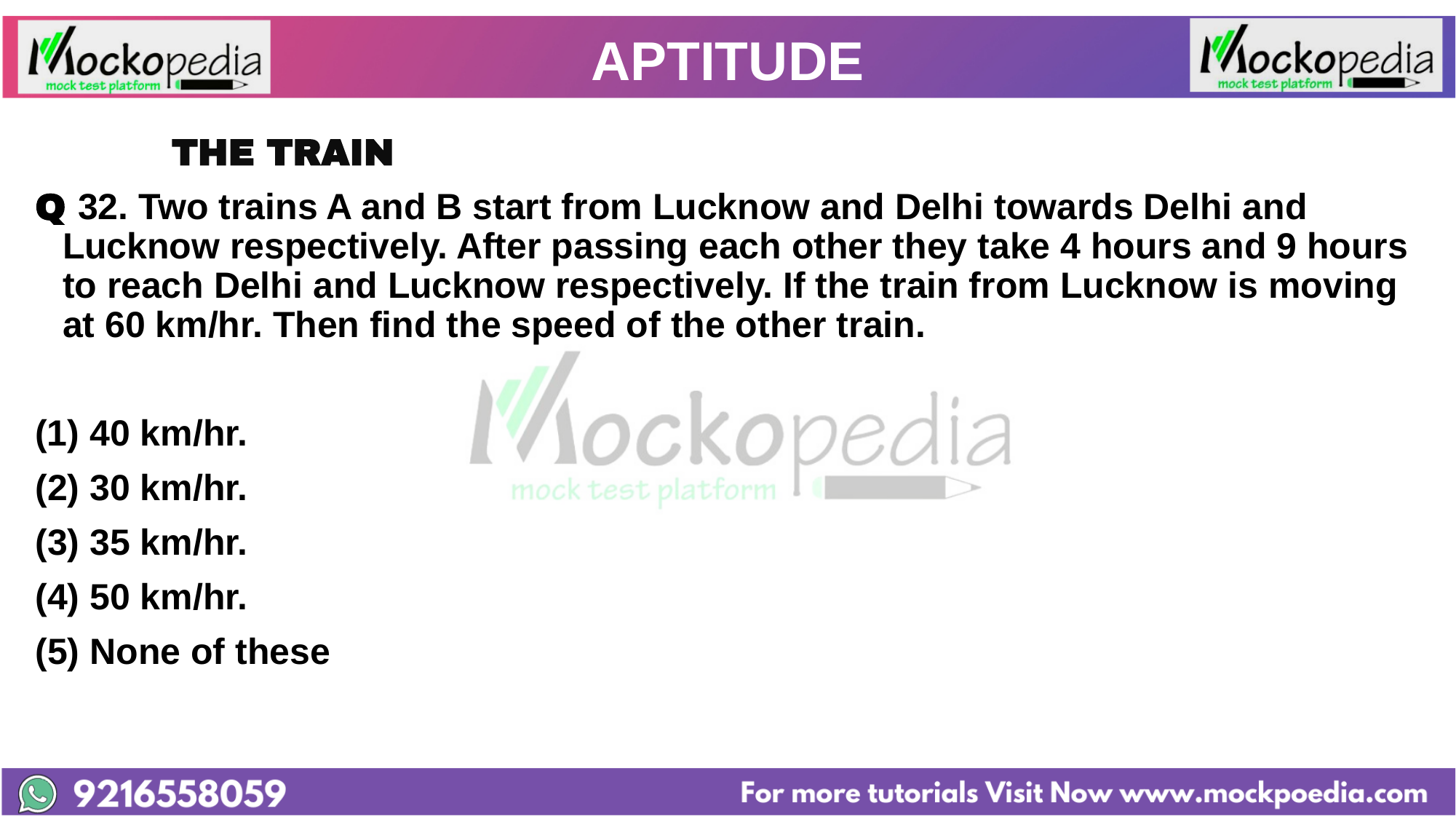

# APTITUDE
		THE TRAIN
Q 32. Two trains A and B start from Lucknow and Delhi towards Delhi and Lucknow respectively. After passing each other they take 4 hours and 9 hours to reach Delhi and Lucknow respectively. If the train from Lucknow is moving at 60 km/hr. Then find the speed of the other train.

40 km/hr.
(2) 30 km/hr.
(3) 35 km/hr.
(4) 50 km/hr.
(5) None of these